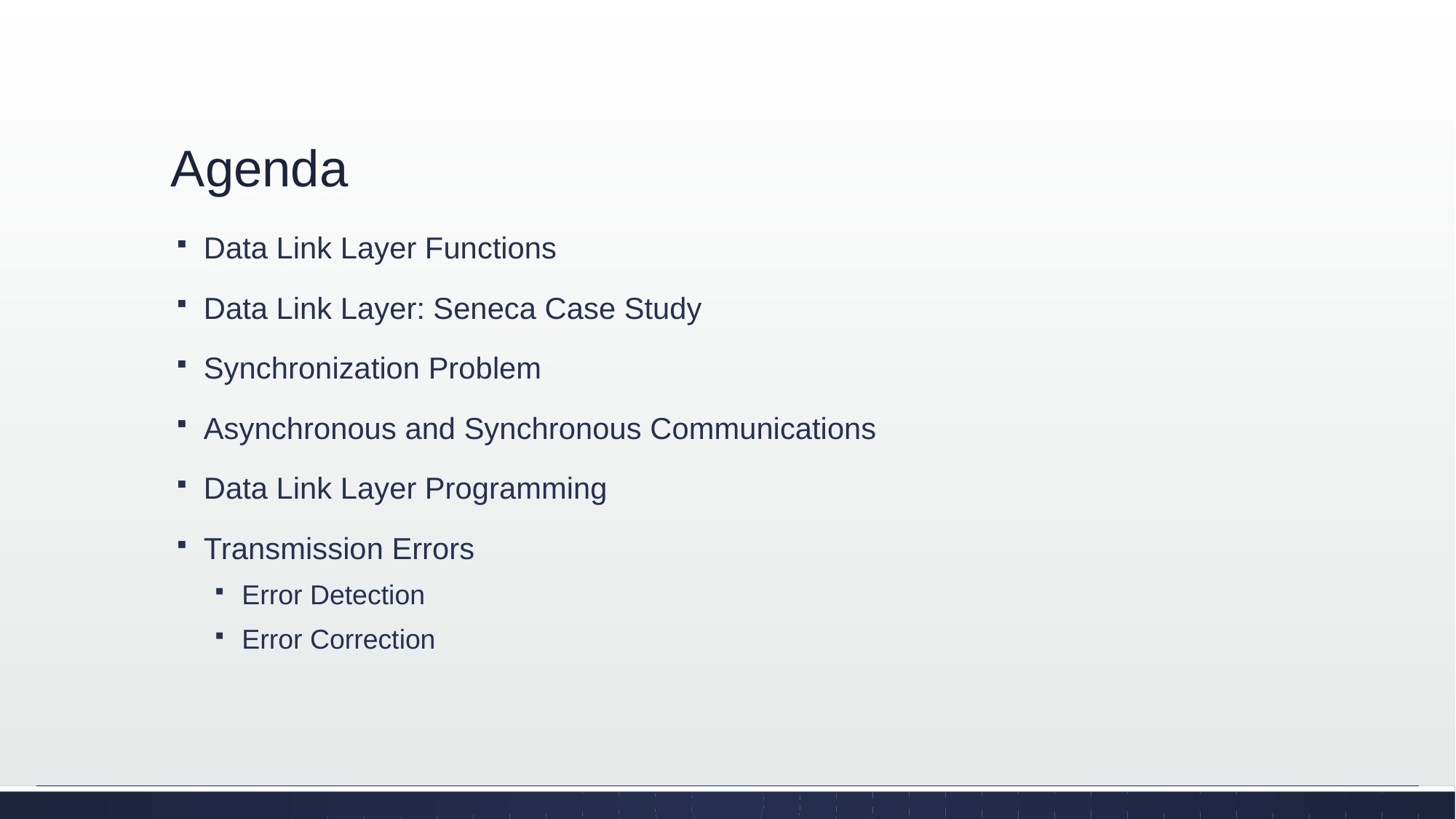

# Agenda
Data Link Layer Functions
Data Link Layer: Seneca Case Study
Synchronization Problem
Asynchronous and Synchronous Communications
Data Link Layer Programming
Transmission Errors
Error Detection
Error Correction